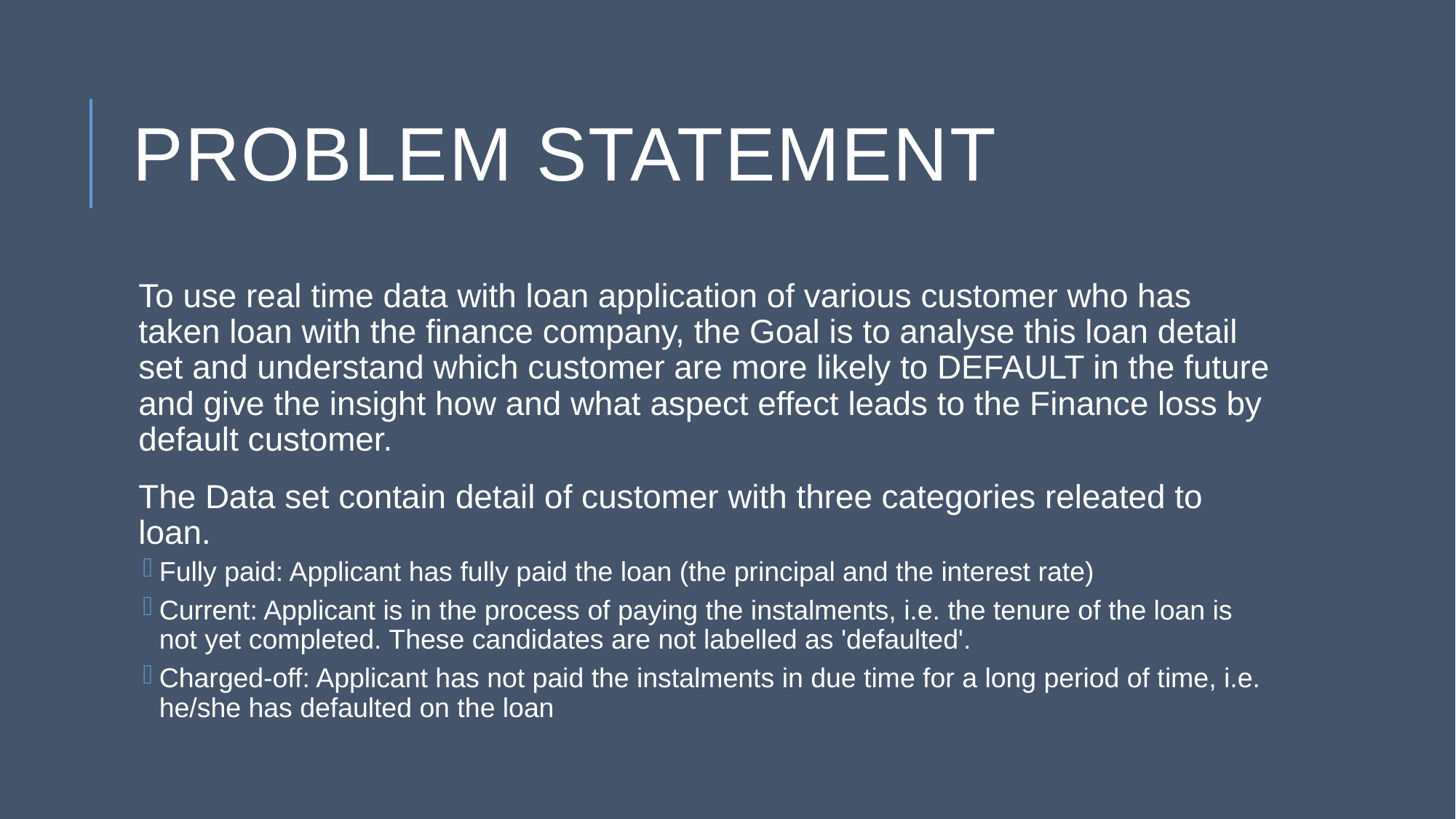

# Problem Statement
To use real time data with loan application of various customer who has taken loan with the finance company, the Goal is to analyse this loan detail set and understand which customer are more likely to DEFAULT in the future and give the insight how and what aspect effect leads to the Finance loss by default customer.
The Data set contain detail of customer with three categories releated to loan.
Fully paid: Applicant has fully paid the loan (the principal and the interest rate)
Current: Applicant is in the process of paying the instalments, i.e. the tenure of the loan is not yet completed. These candidates are not labelled as 'defaulted'.
Charged-off: Applicant has not paid the instalments in due time for a long period of time, i.e. he/she has defaulted on the loan